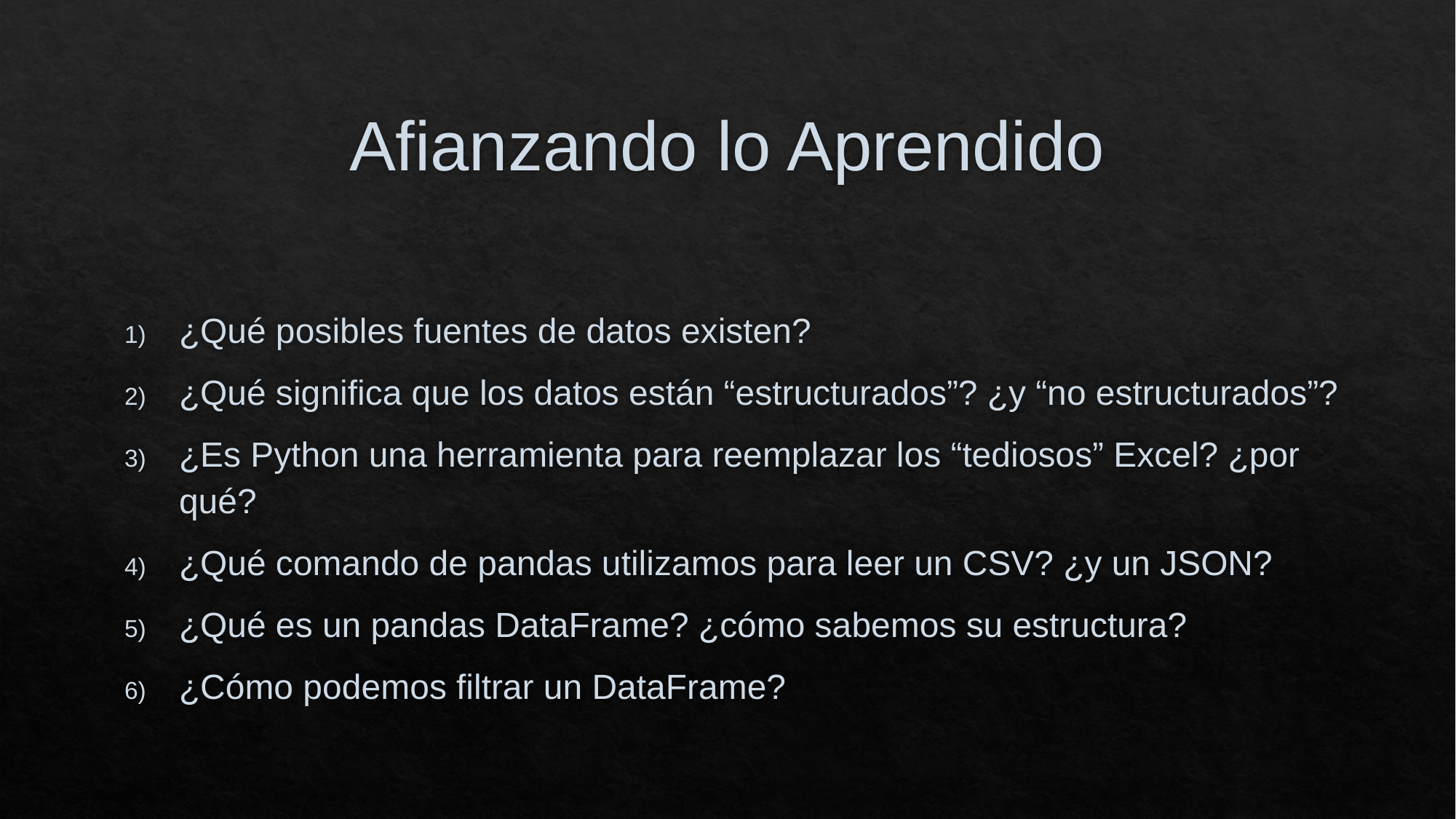

# Afianzando lo Aprendido
¿Qué posibles fuentes de datos existen?
¿Qué significa que los datos están “estructurados”? ¿y “no estructurados”?
¿Es Python una herramienta para reemplazar los “tediosos” Excel? ¿por qué?
¿Qué comando de pandas utilizamos para leer un CSV? ¿y un JSON?
¿Qué es un pandas DataFrame? ¿cómo sabemos su estructura?
¿Cómo podemos filtrar un DataFrame?